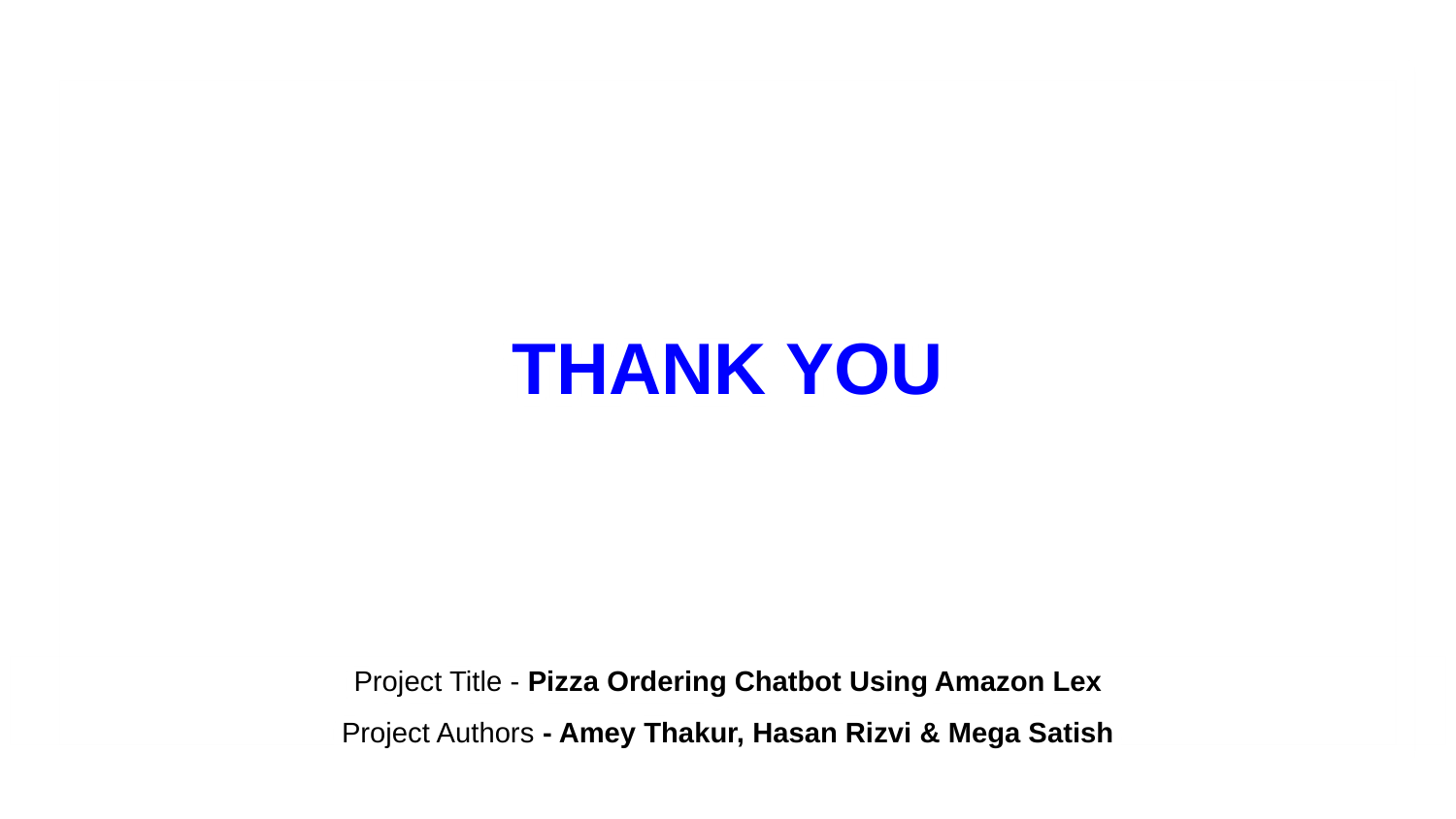

# THANK YOU

Project Title - Pizza Ordering Chatbot Using Amazon Lex
Project Authors - Amey Thakur, Hasan Rizvi & Mega Satish